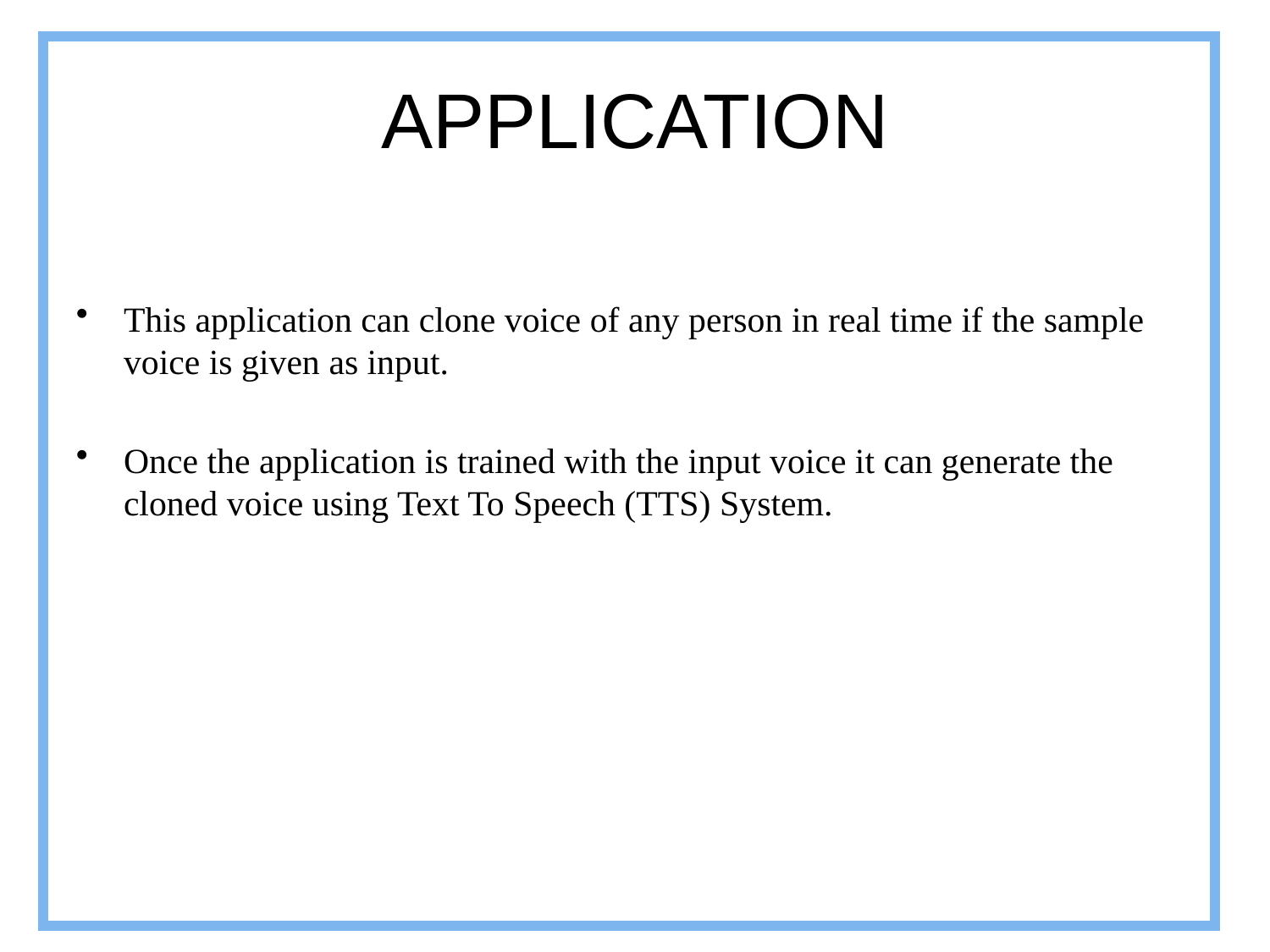

APPLICATION

This application can clone voice of any person in real time if the sample voice is given as input.

Once the application is trained with the input voice it can generate the cloned voice using Text To Speech (TTS) System.